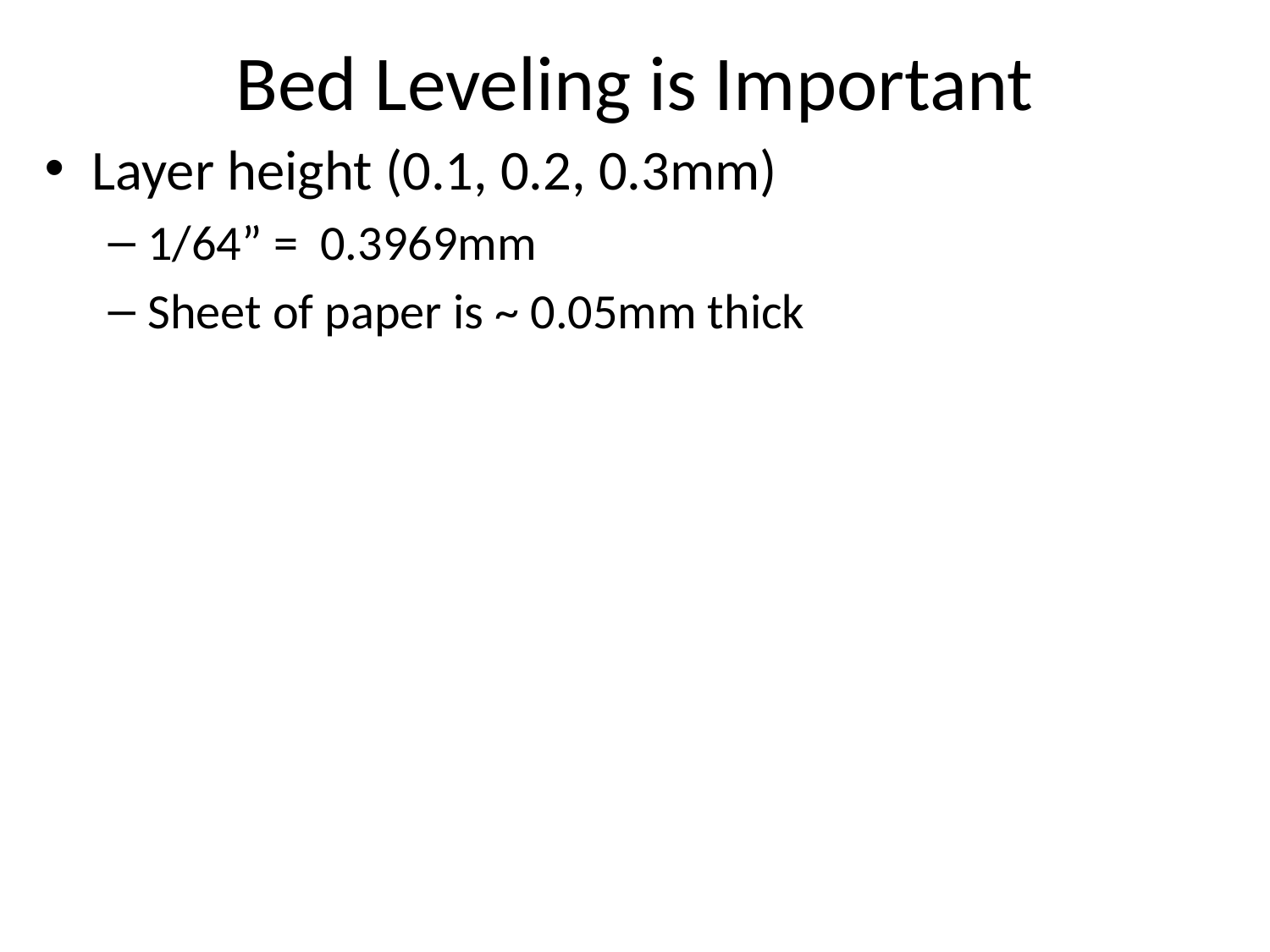

# Bed Leveling is Important
Layer height (0.1, 0.2, 0.3mm)
1/64” =  0.3969mm
Sheet of paper is ~ 0.05mm thick